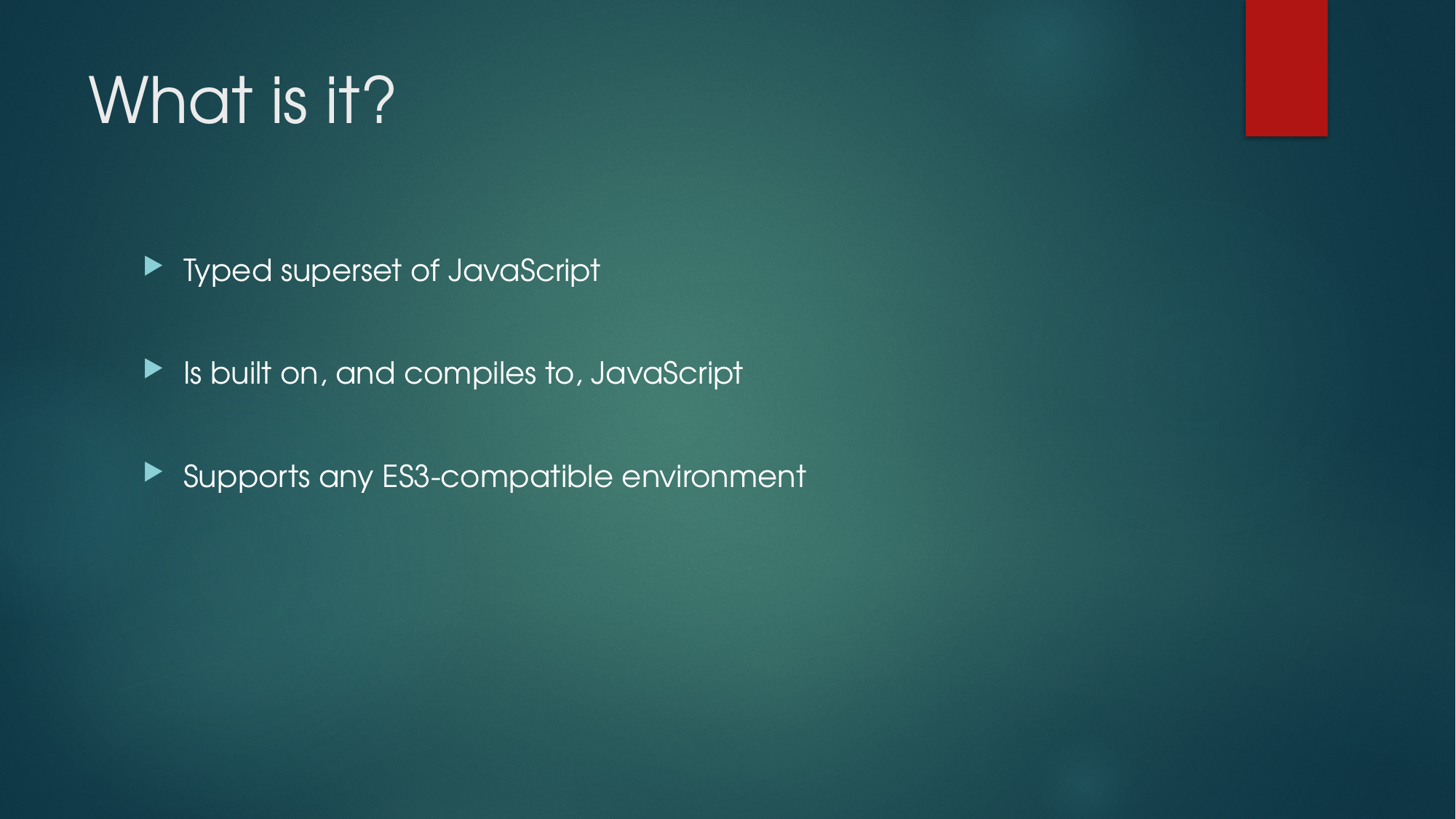

# What is it?
Typed superset of JavaScript

Is built on, and compiles to, JavaScript

Supports any ES3-compatible environment